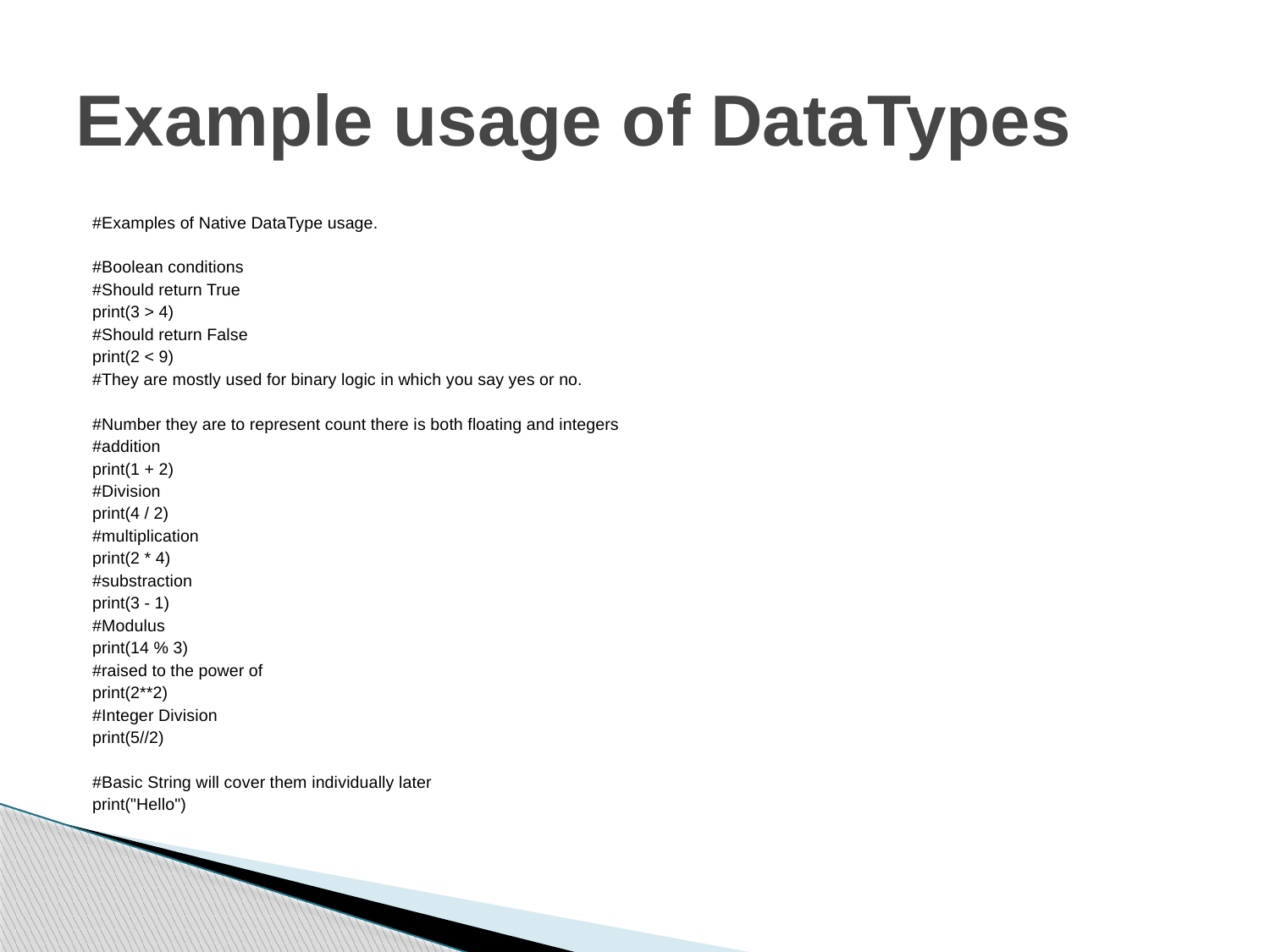

# Example usage of DataTypes
#Examples of Native DataType usage.

#Boolean conditions
#Should return True
print(3 > 4)
#Should return False
print(2 < 9)
#They are mostly used for binary logic in which you say yes or no.

#Number they are to represent count there is both floating and integers
#addition
print(1 + 2)
#Division
print(4 / 2)
#multiplication
print(2 * 4)
#substraction
print(3 - 1)
#Modulus
print(14 % 3)
#raised to the power of
print(2**2)
#Integer Division
print(5//2)

#Basic String will cover them individually later
print("Hello")